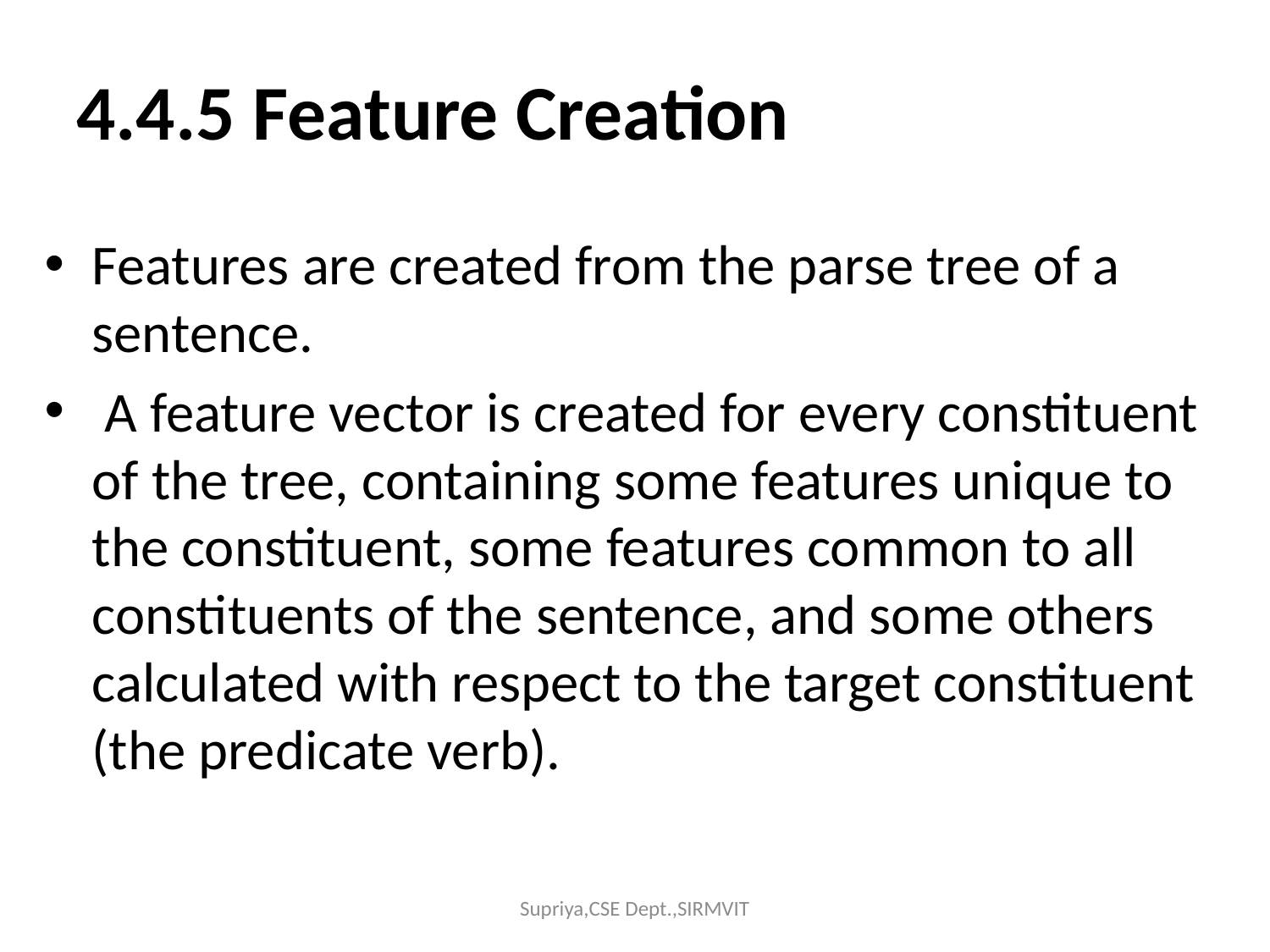

# 4.4.5 Feature Creation
Features are created from the parse tree of a sentence.
 A feature vector is created for every constituent of the tree, containing some features unique to the constituent, some features common to all constituents of the sentence, and some others calculated with respect to the target constituent (the predicate verb).
Supriya,CSE Dept.,SIRMVIT